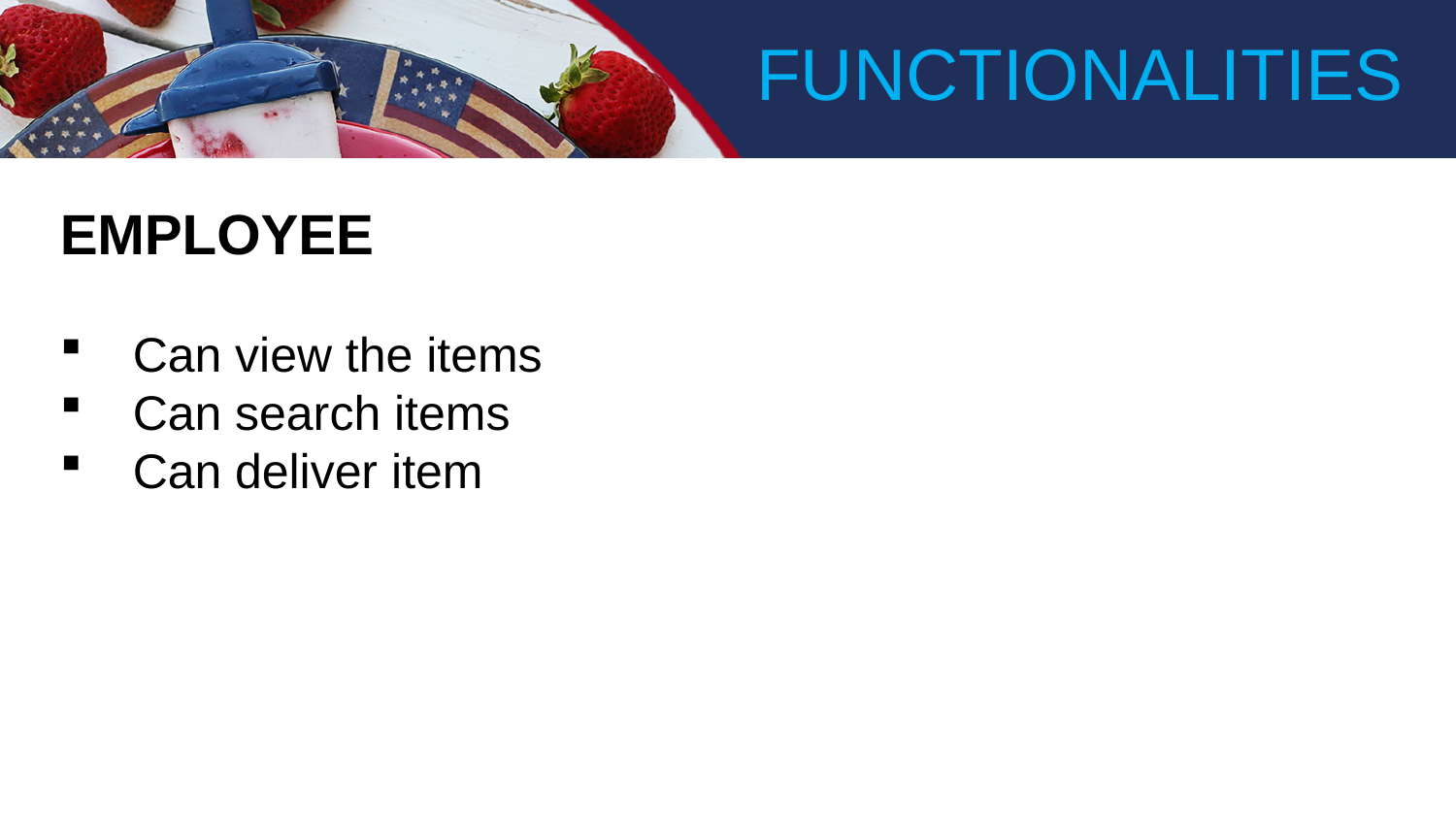

FUNCTIONALITIES
EMPLOYEE

Can view the items
Can search items
Can deliver item